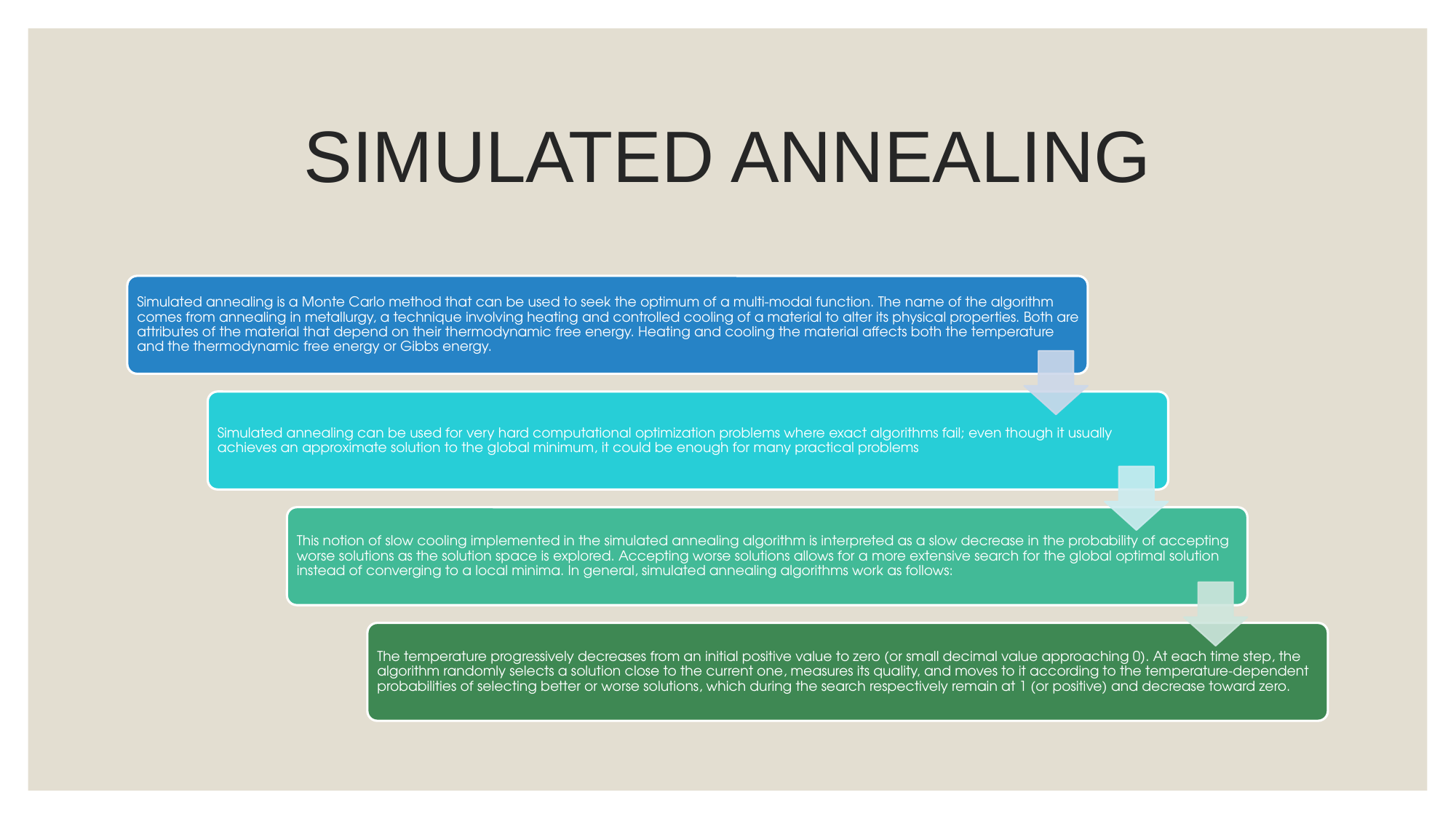

# SIMULATED ANNEALING
Simulated annealing is a Monte Carlo method that can be used to seek the optimum of a multi-modal function. The name of the algorithm comes from annealing in metallurgy, a technique involving heating and controlled cooling of a material to alter its physical properties. Both are attributes of the material that depend on their thermodynamic free energy. Heating and cooling the material affects both the temperature and the thermodynamic free energy or Gibbs energy.
Simulated annealing can be used for very hard computational optimization problems where exact algorithms fail; even though it usually achieves an approximate solution to the global minimum, it could be enough for many practical problems
This notion of slow cooling implemented in the simulated annealing algorithm is interpreted as a slow decrease in the probability of accepting worse solutions as the solution space is explored. Accepting worse solutions allows for a more extensive search for the global optimal solution instead of converging to a local minima. In general, simulated annealing algorithms work as follows:
The temperature progressively decreases from an initial positive value to zero (or small decimal value approaching 0). At each time step, the algorithm randomly selects a solution close to the current one, measures its quality, and moves to it according to the temperature-dependent probabilities of selecting better or worse solutions, which during the search respectively remain at 1 (or positive) and decrease toward zero.